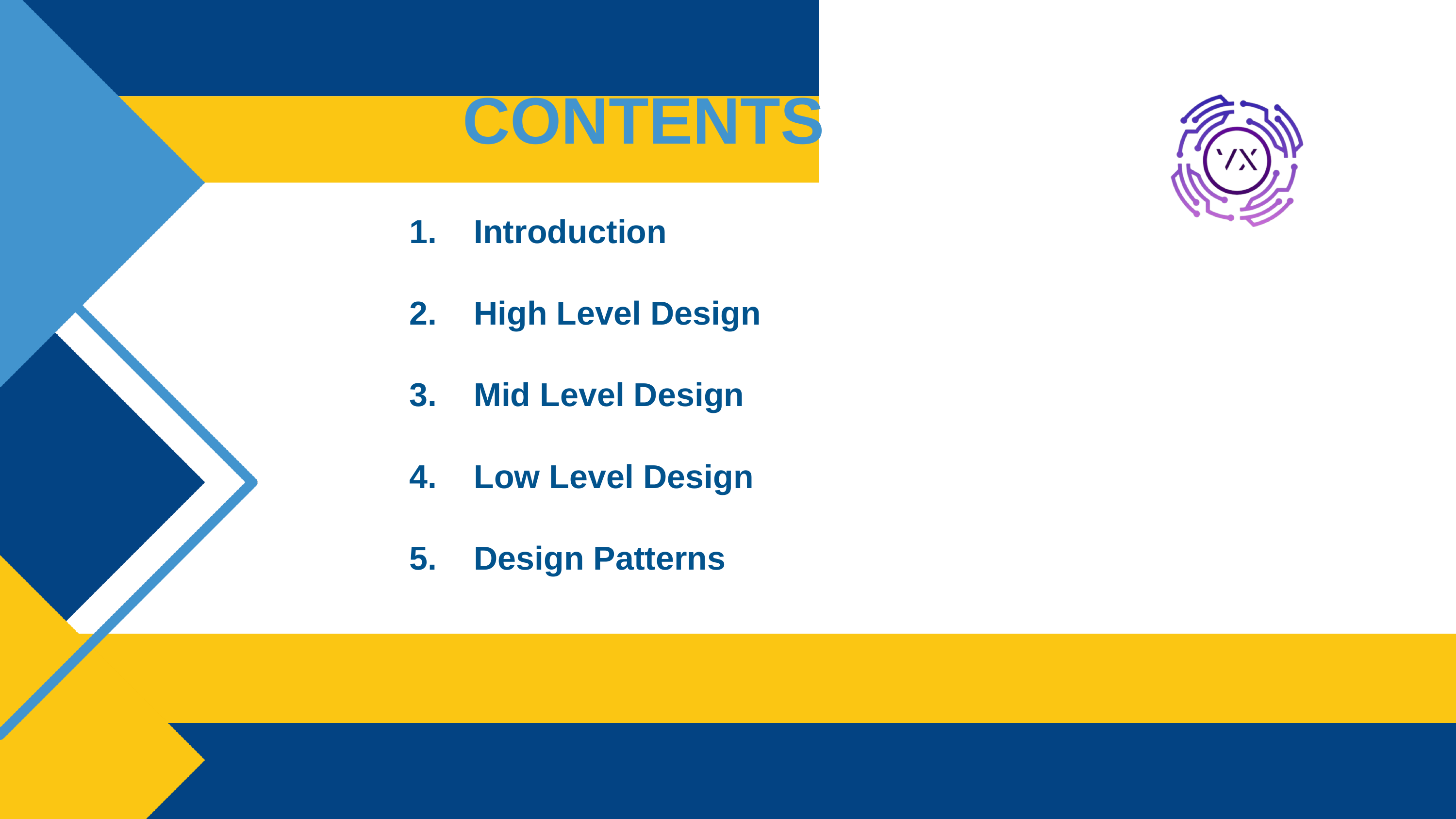

CONTENTS

1.    Introduction
2.    High Level Design
3.    Mid Level Design
4.    Low Level Design
5.    Design Patterns